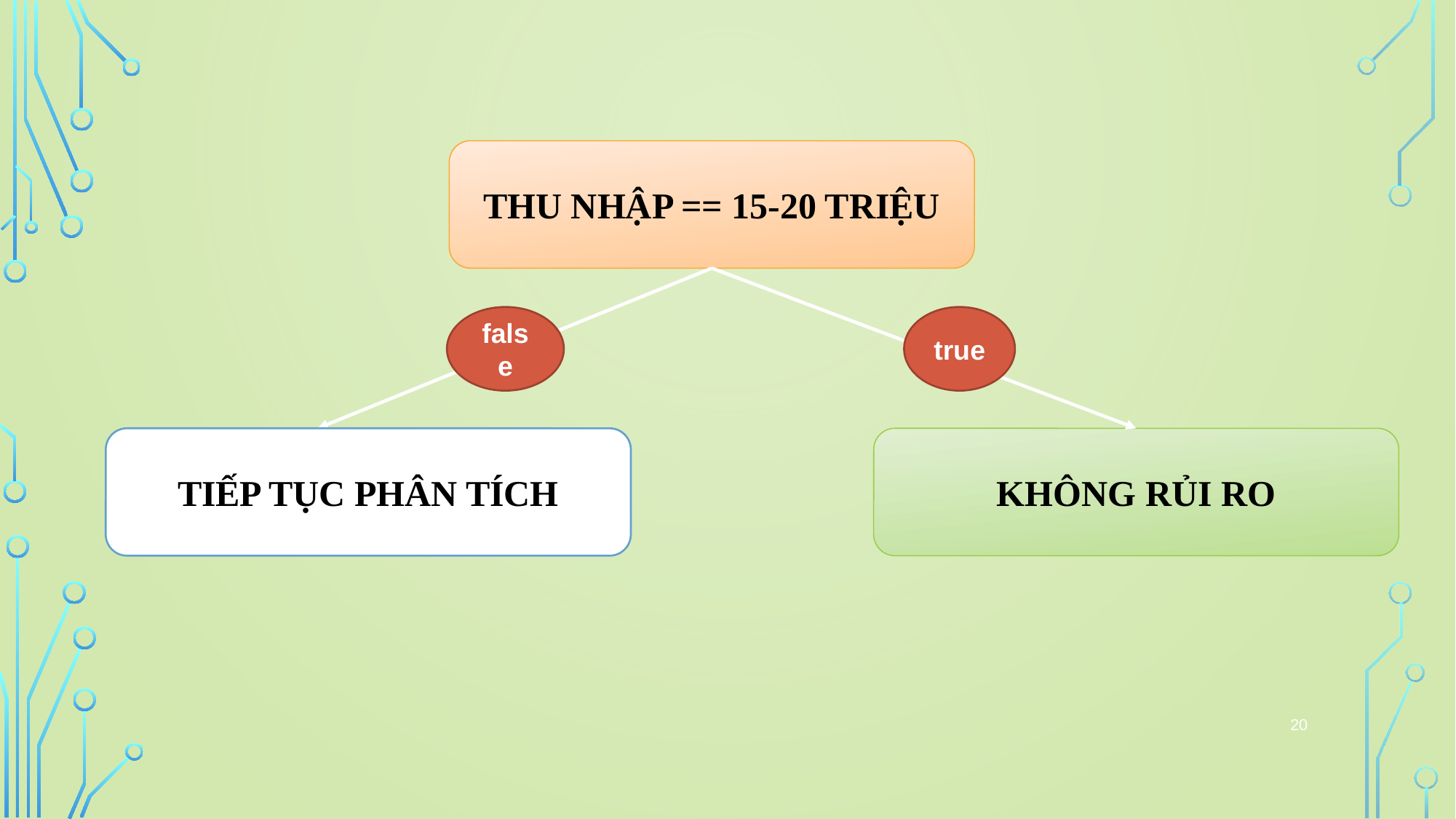

THU NHẬP == 15-20 TRIỆU
false
true
TIẾP TỤC PHÂN TÍCH
KHÔNG RỦI RO
20